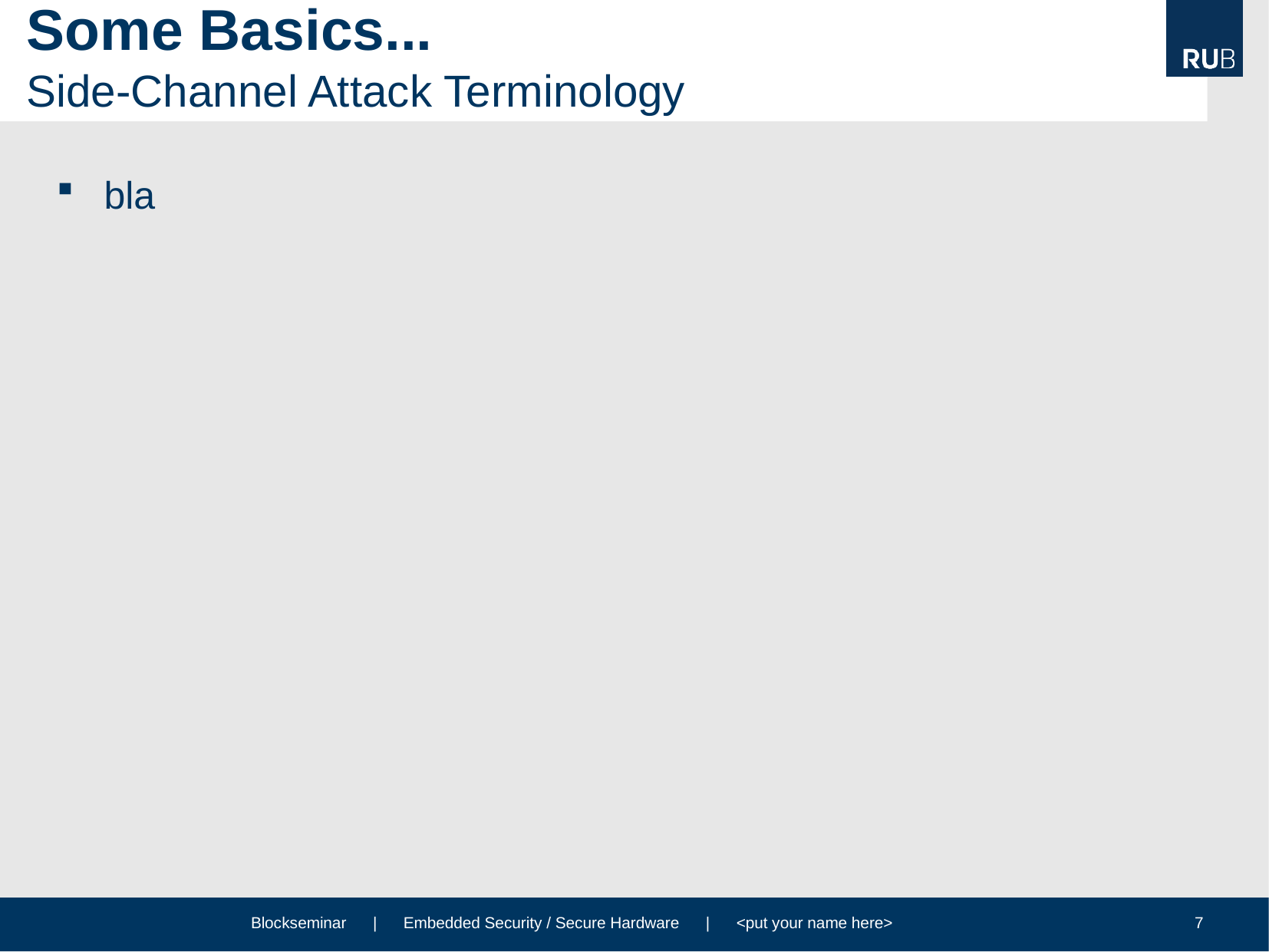

# Some Basics... Side-Channel Attack Terminology
bla